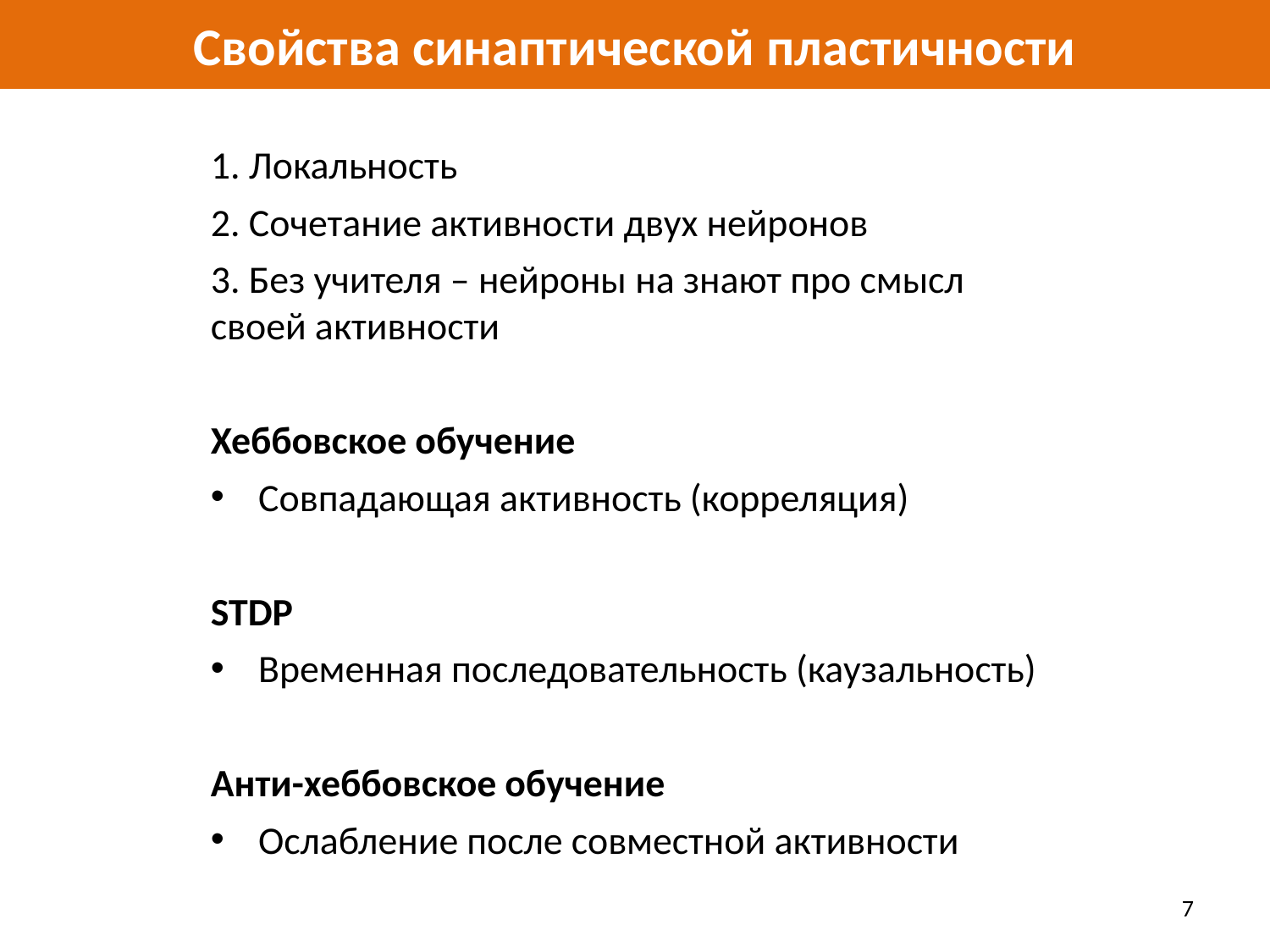

# Свойства синаптической пластичности
1. Локальность
2. Сочетание активности двух нейронов
3. Без учителя – нейроны на знают про смысл своей активности

Хеббовское обучение
Совпадающая активность (корреляция)

STDP
Временная последовательность (каузальность)

Анти-хеббовское обучение
Ослабление после совместной активности

7